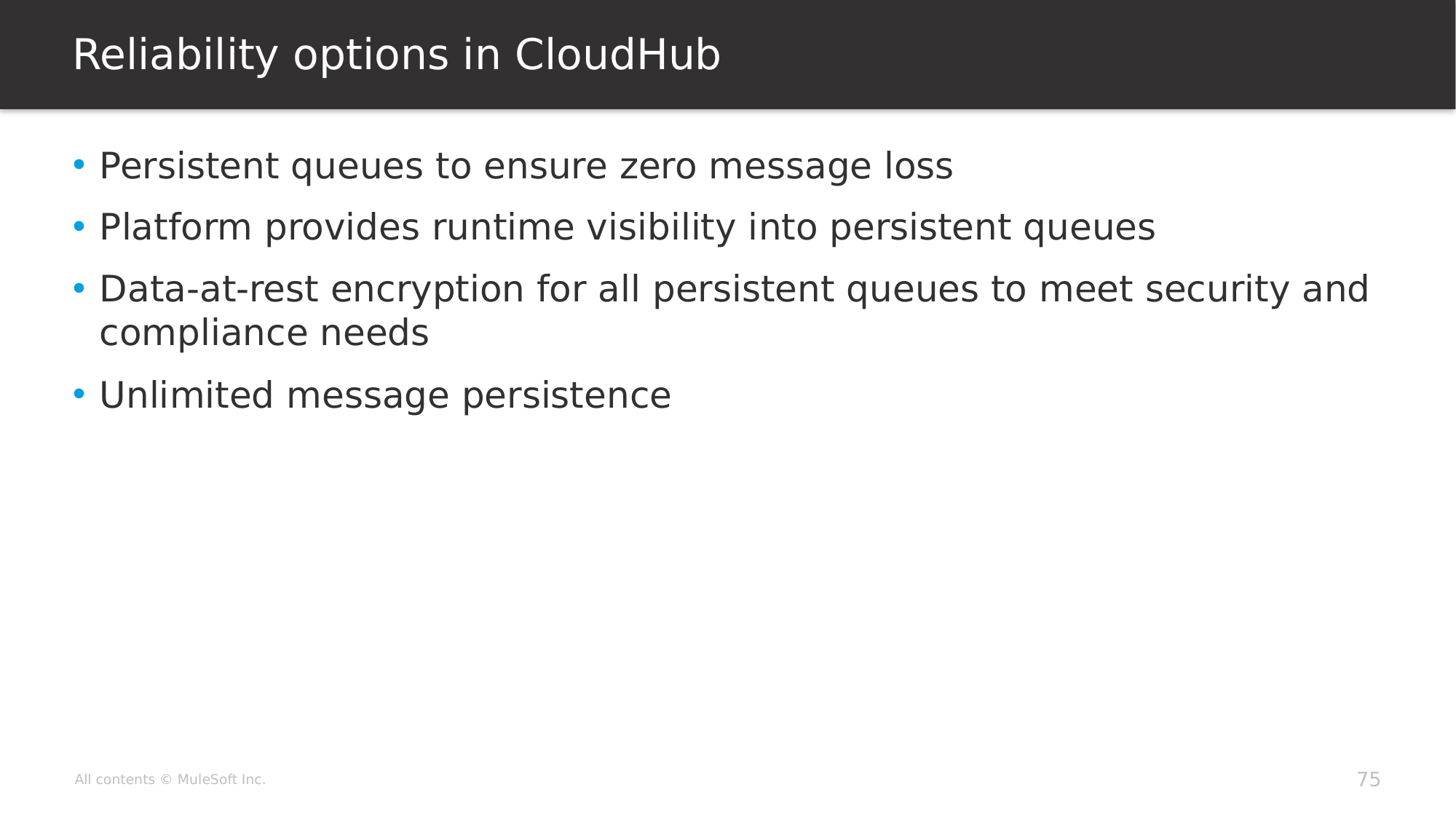

# Reliability options in CloudHub
Persistent queues to ensure zero message loss
Platform provides runtime visibility into persistent queues
Data-at-rest encryption for all persistent queues to meet security and compliance needs
Unlimited message persistence
75